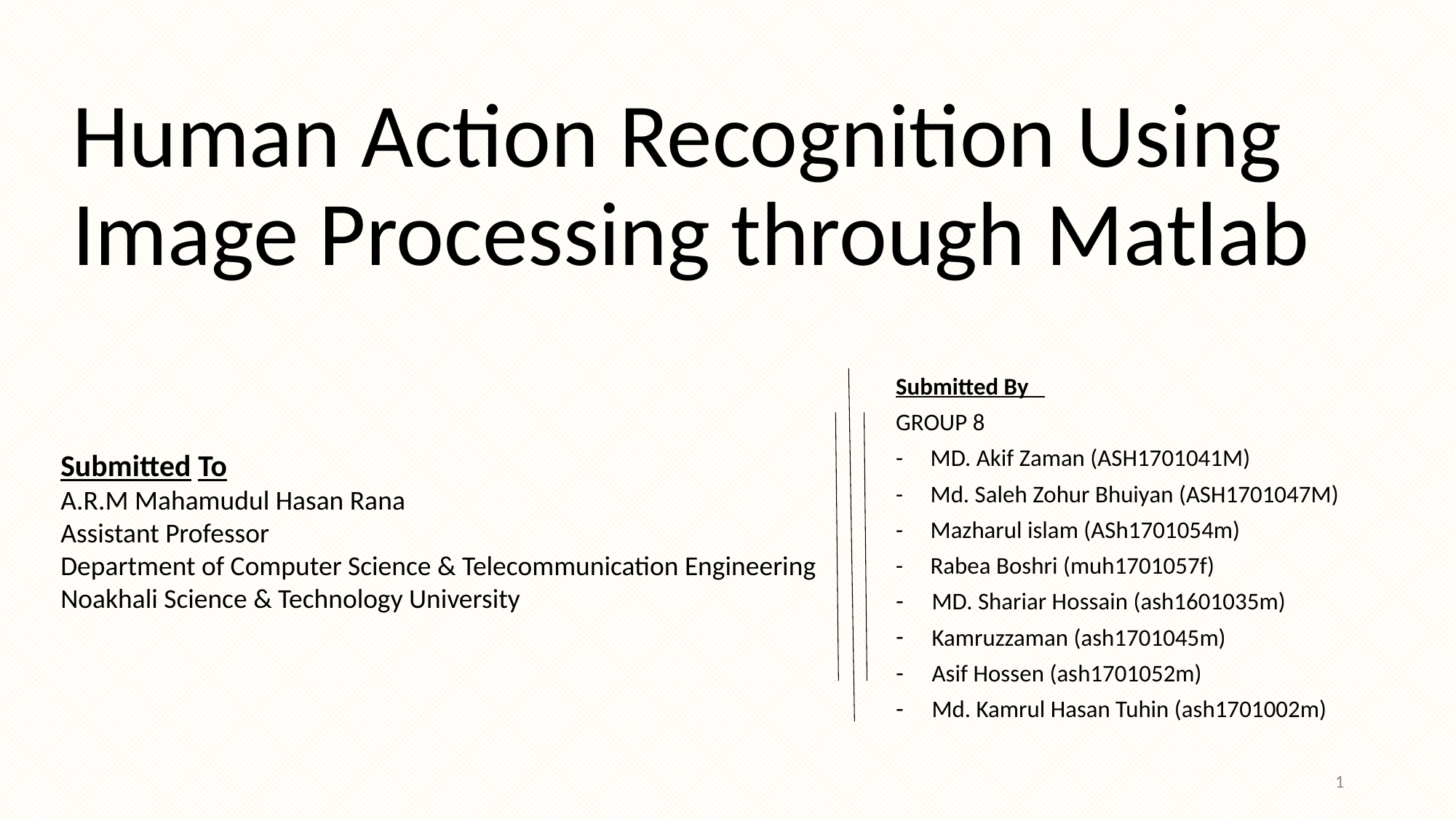

# Human Action Recognition Using Image Processing through Matlab
Submitted By
GROUP 8
-     MD. Akif Zaman (ASH1701041M)
-     Md. Saleh Zohur Bhuiyan (ASH1701047M)
-     Mazharul islam (ASh1701054m)
-     Rabea Boshri (muh1701057f)
MD. Shariar Hossain (ash1601035m)
Kamruzzaman (ash1701045m)
Asif Hossen (ash1701052m)
Md. Kamrul Hasan Tuhin (ash1701002m)

Submitted To
A.R.M Mahamudul Hasan Rana
Assistant Professor
Department of Computer Science & Telecommunication Engineering
Noakhali Science & Technology University
1